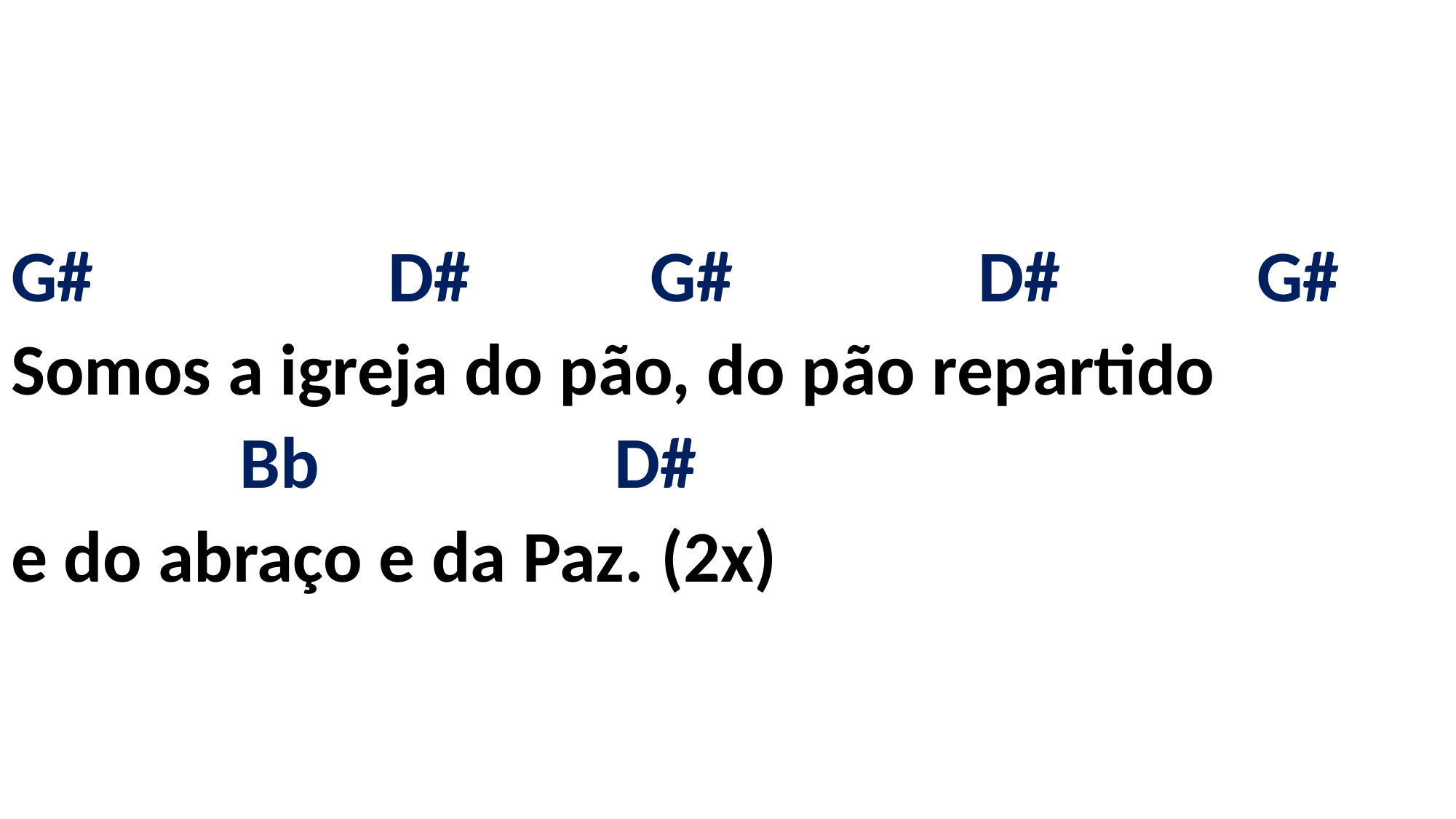

# G#                  D#           G#               D#            G# Somos a igreja do pão, do pão repartido Bb                  D# e do abraço e da Paz. (2x)